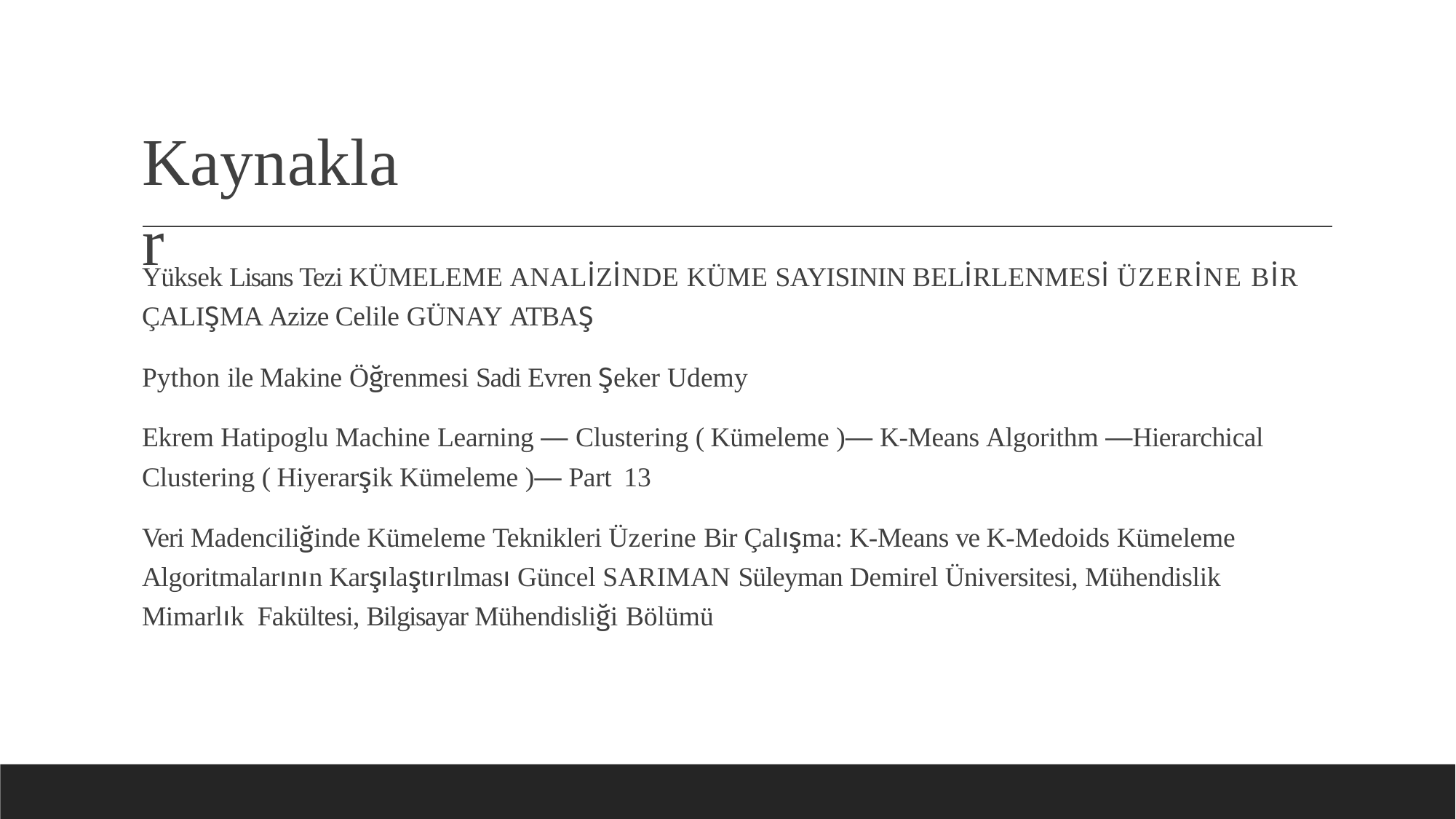

# Kaynaklar

Yüksek Lisans Tezi KÜMELEME ANALİZİNDE KÜME SAYISININ BELİRLENMESİ ÜZERİNE BİR
ÇALIŞMA Azize Celile GÜNAY ATBAŞ
Python ile Makine Öğrenmesi Sadi Evren Şeker Udemy
Ekrem Hatipoglu Machine Learning — Clustering ( Kümeleme )— K-Means Algorithm —Hierarchical  Clustering ( Hiyerarşik Kümeleme )— Part 13
Veri Madenciliğinde Kümeleme Teknikleri Üzerine Bir Çalışma: K-Means ve K-Medoids Kümeleme  Algoritmalarının Karşılaştırılması Güncel SARIMAN Süleyman Demirel Üniversitesi, Mühendislik Mimarlık  Fakültesi, Bilgisayar Mühendisliği Bölümü